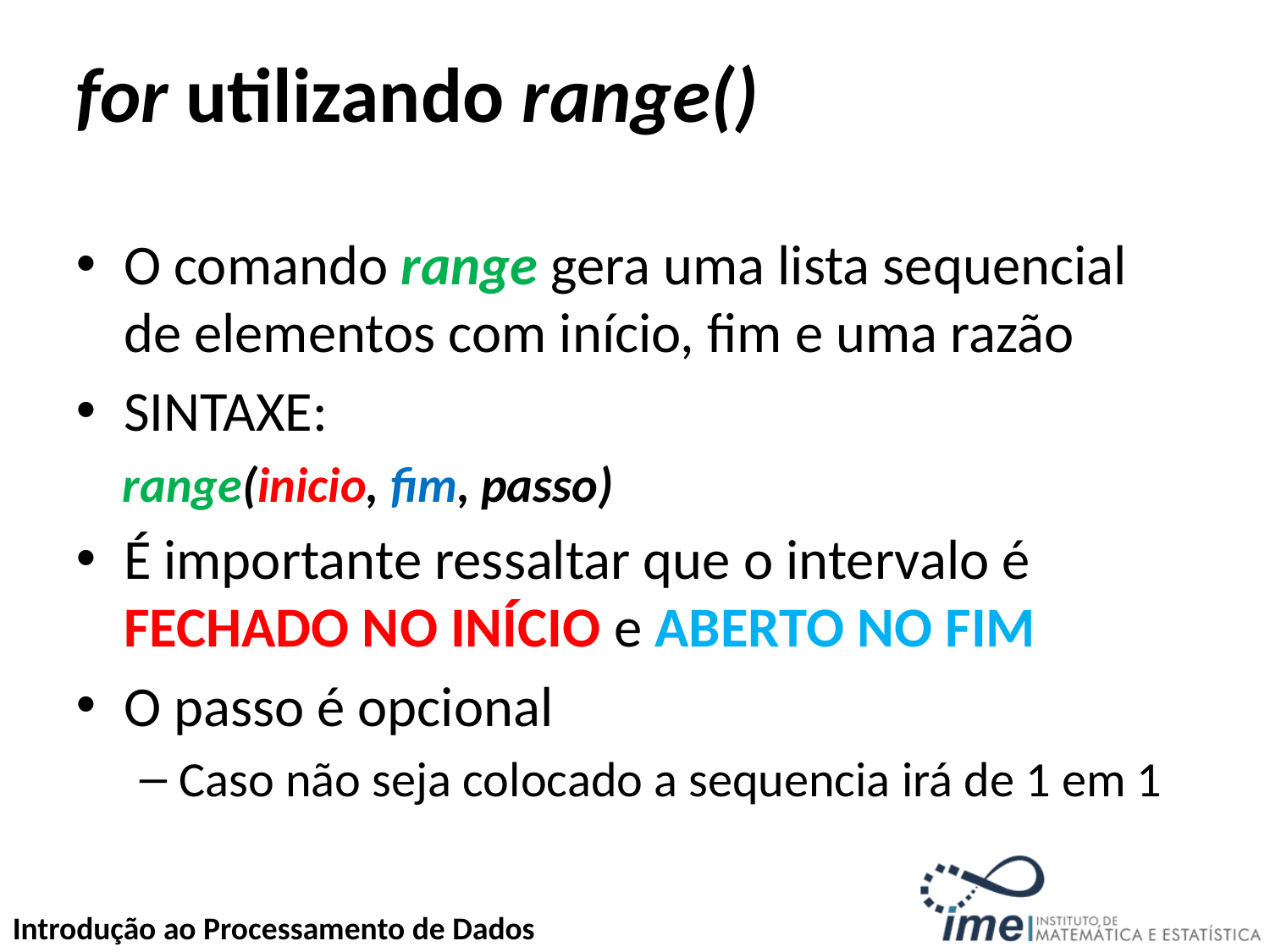

# for utilizando range()
O comando range gera uma lista sequencial de elementos com início, fim e uma razão
SINTAXE:
range(inicio, fim, passo)
É importante ressaltar que o intervalo é FECHADO NO INÍCIO e ABERTO NO FIM
O passo é opcional
Caso não seja colocado a sequencia irá de 1 em 1